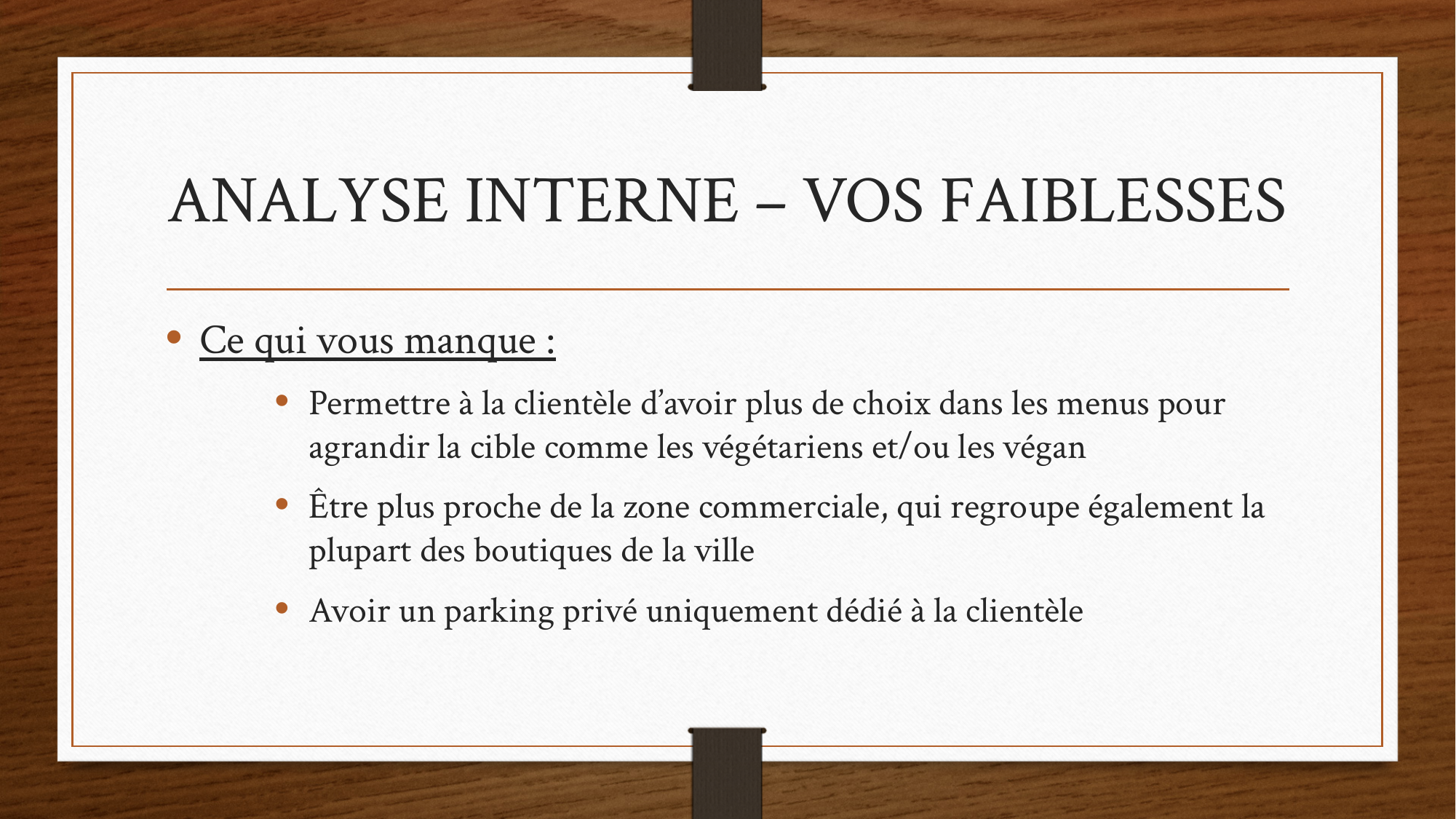

# ANALYSE INTERNE – VOS FAIBLESSES
Ce qui vous manque :
Permettre à la clientèle d’avoir plus de choix dans les menus pour agrandir la cible comme les végétariens et/ou les végan
Être plus proche de la zone commerciale, qui regroupe également la plupart des boutiques de la ville
Avoir un parking privé uniquement dédié à la clientèle